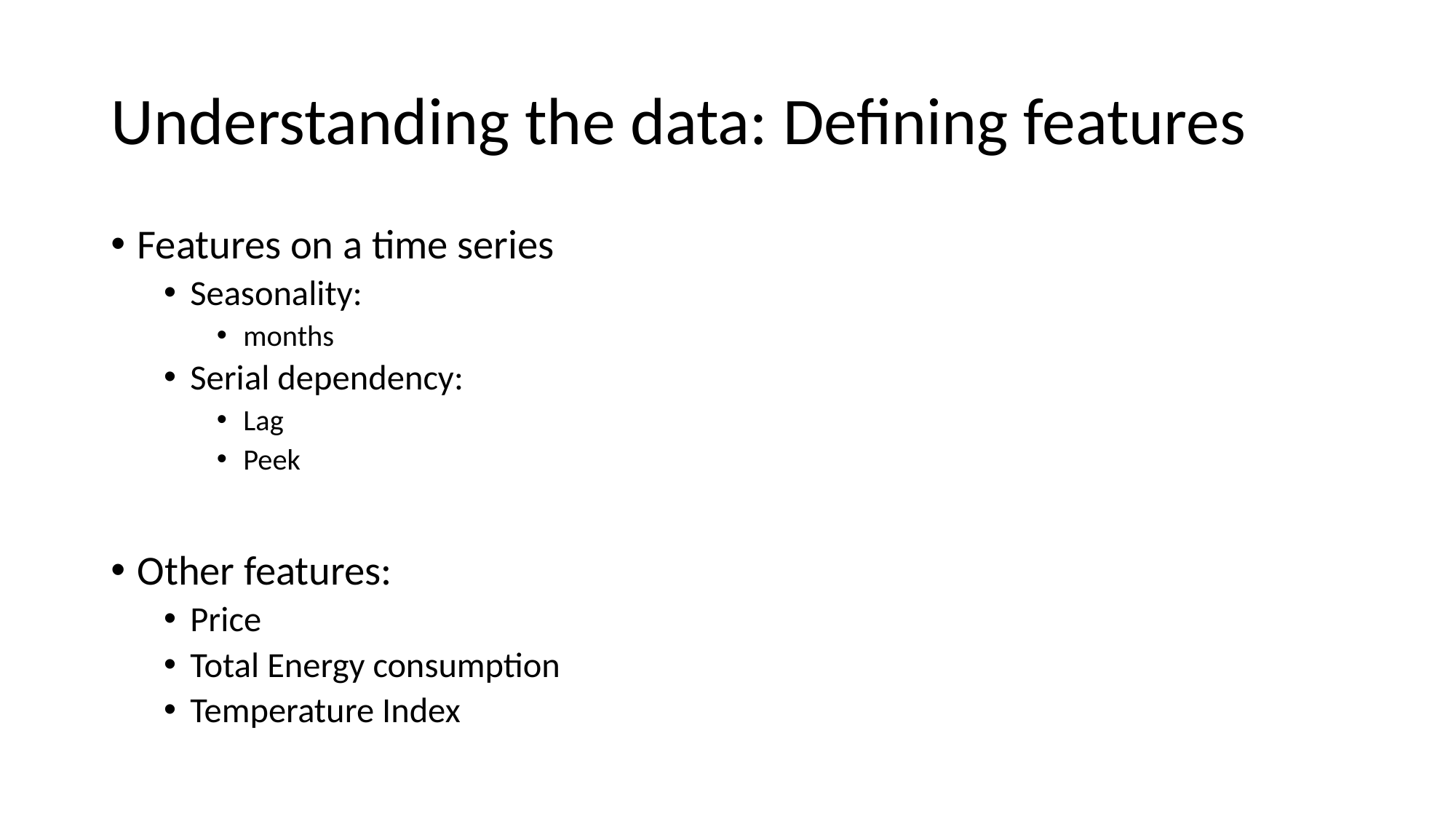

# Understanding the data: Defining features
Features on a time series
Seasonality:
months
Serial dependency:
Lag
Peek

Other features:
Price
Total Energy consumption
Temperature Index